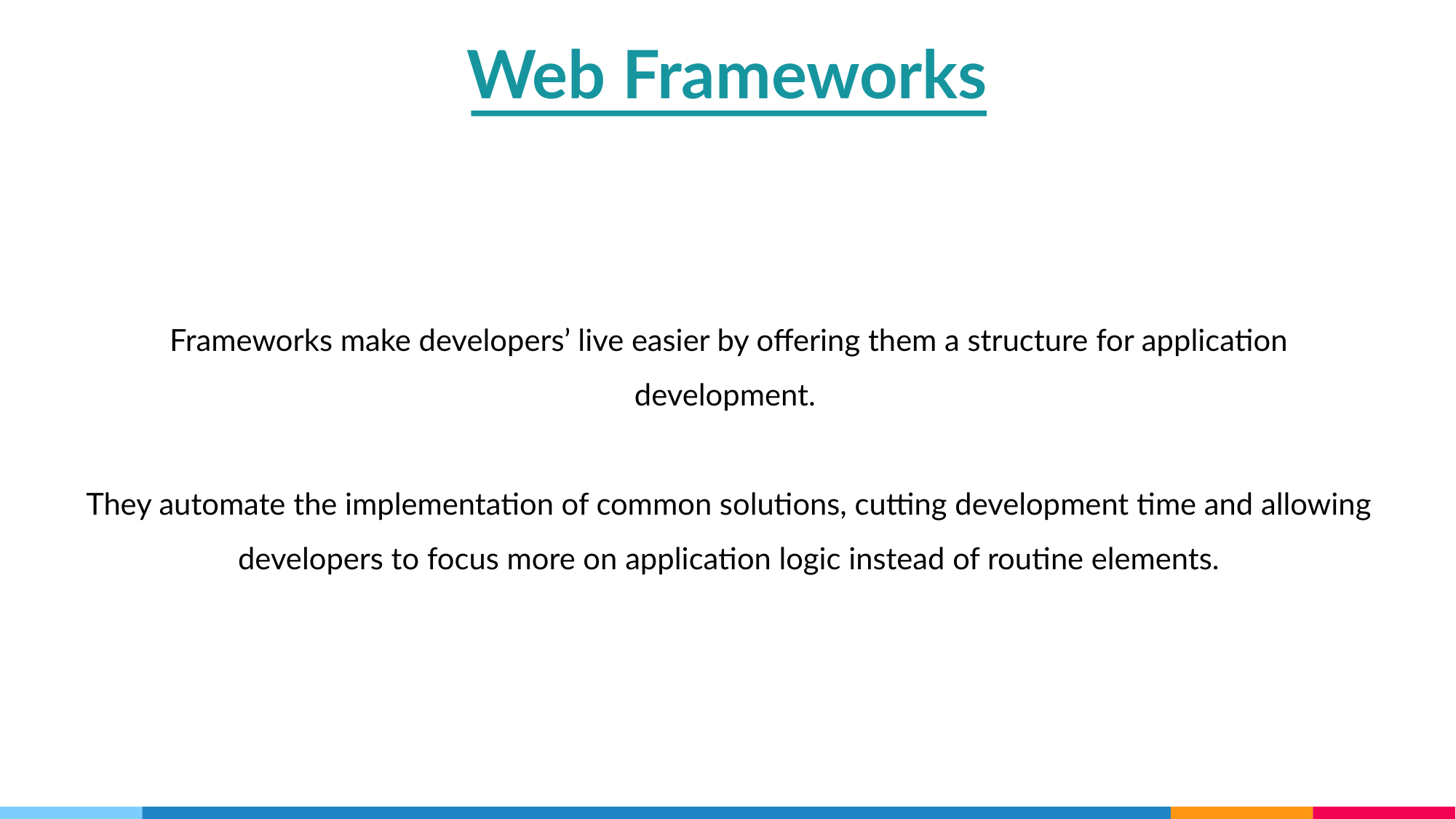

Web Frameworks

Frameworks make developers’ live easier by offering them a structure for application development.

They automate the implementation of common solutions, cutting development time and allowing developers to focus more on application logic instead of routine elements.